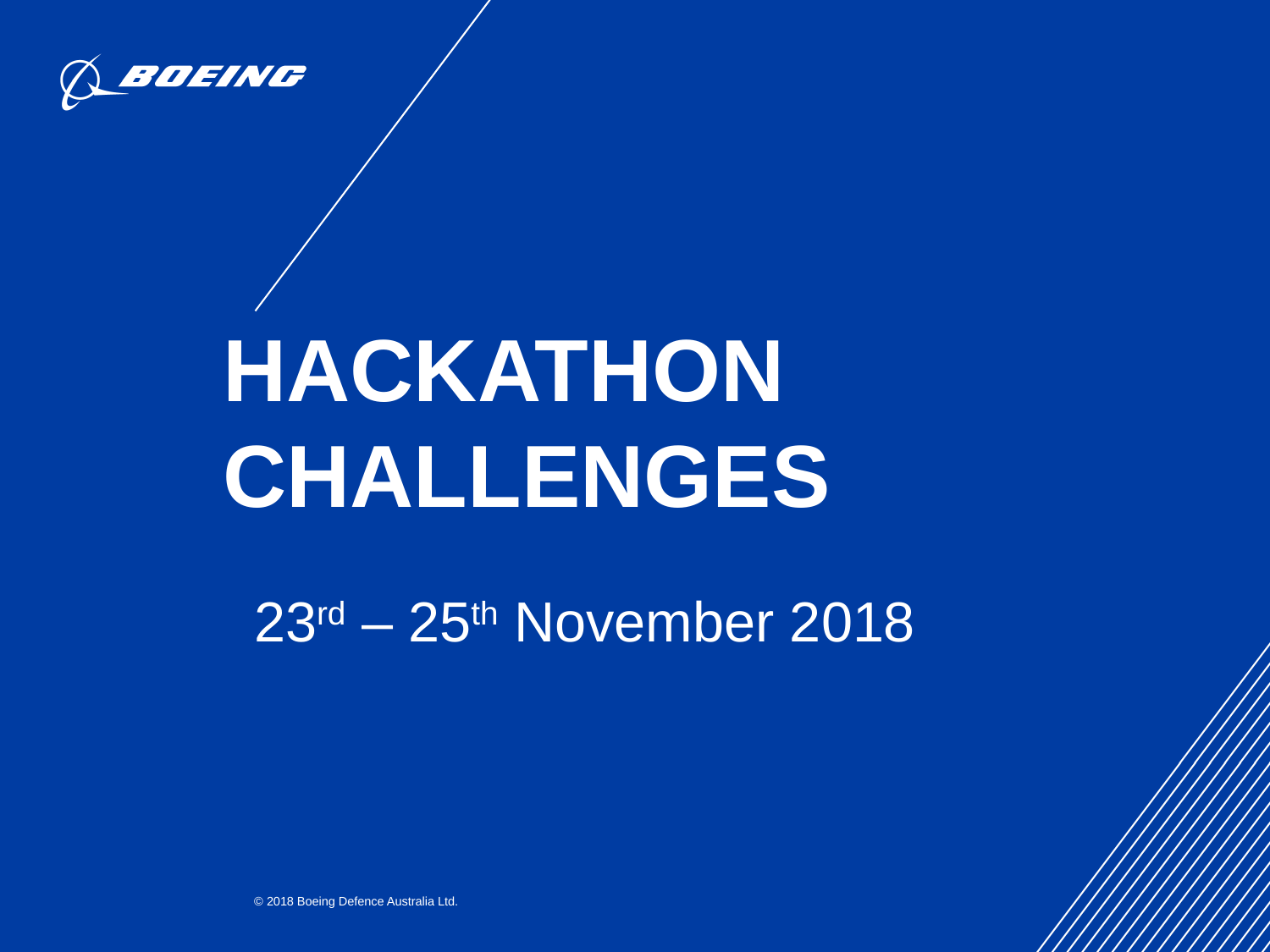

# HACKATHON CHALLENGES
23rd – 25th November 2018